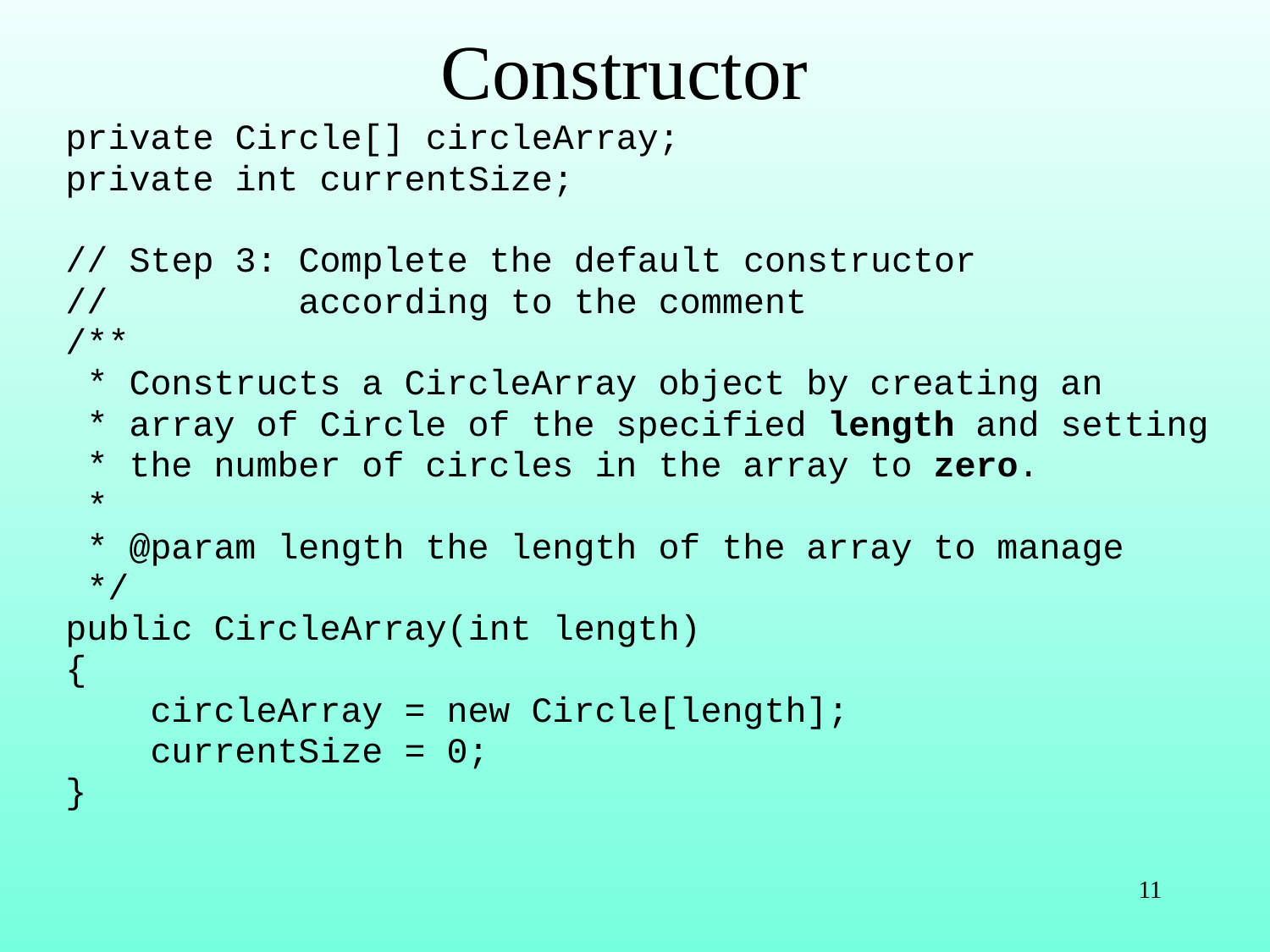

# Constructor
private Circle[] circleArray;
private int currentSize;

// Step 3: Complete the default constructor
//         according to the comment
/**
 * Constructs a CircleArray object by creating an
 * array of Circle of the specified length and setting
 * the number of circles in the array to zero.
 *
 * @param length the length of the array to manage
 */
public CircleArray(int length)
{
    circleArray = new Circle[length];
    currentSize = 0;
}
11